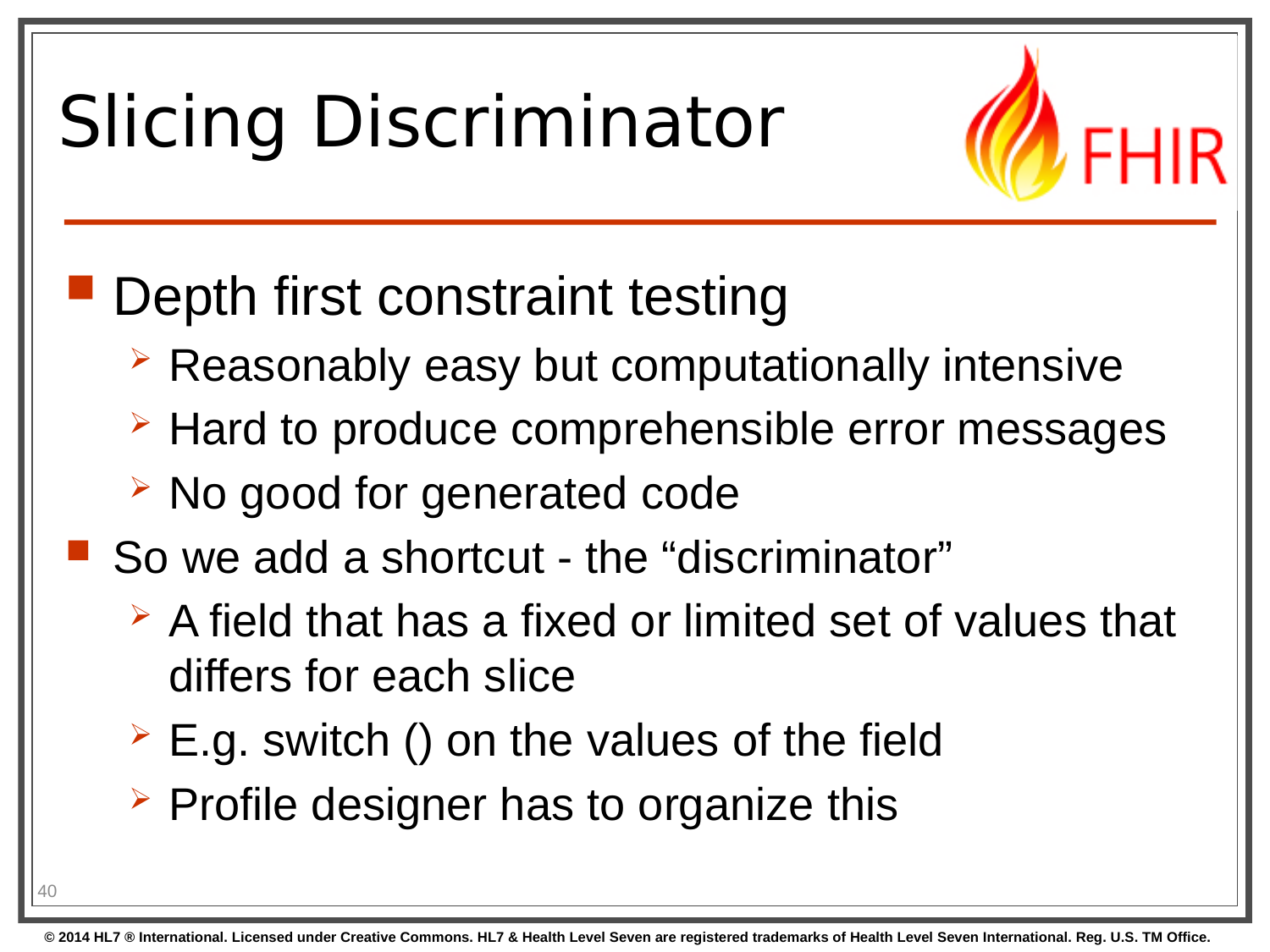

# Slicing Discriminator
Depth first constraint testing
Reasonably easy but computationally intensive
Hard to produce comprehensible error messages
No good for generated code
So we add a shortcut - the “discriminator”
A field that has a fixed or limited set of values that  differs for each slice
E.g. switch () on the values of the field
Profile designer has to organize this
40